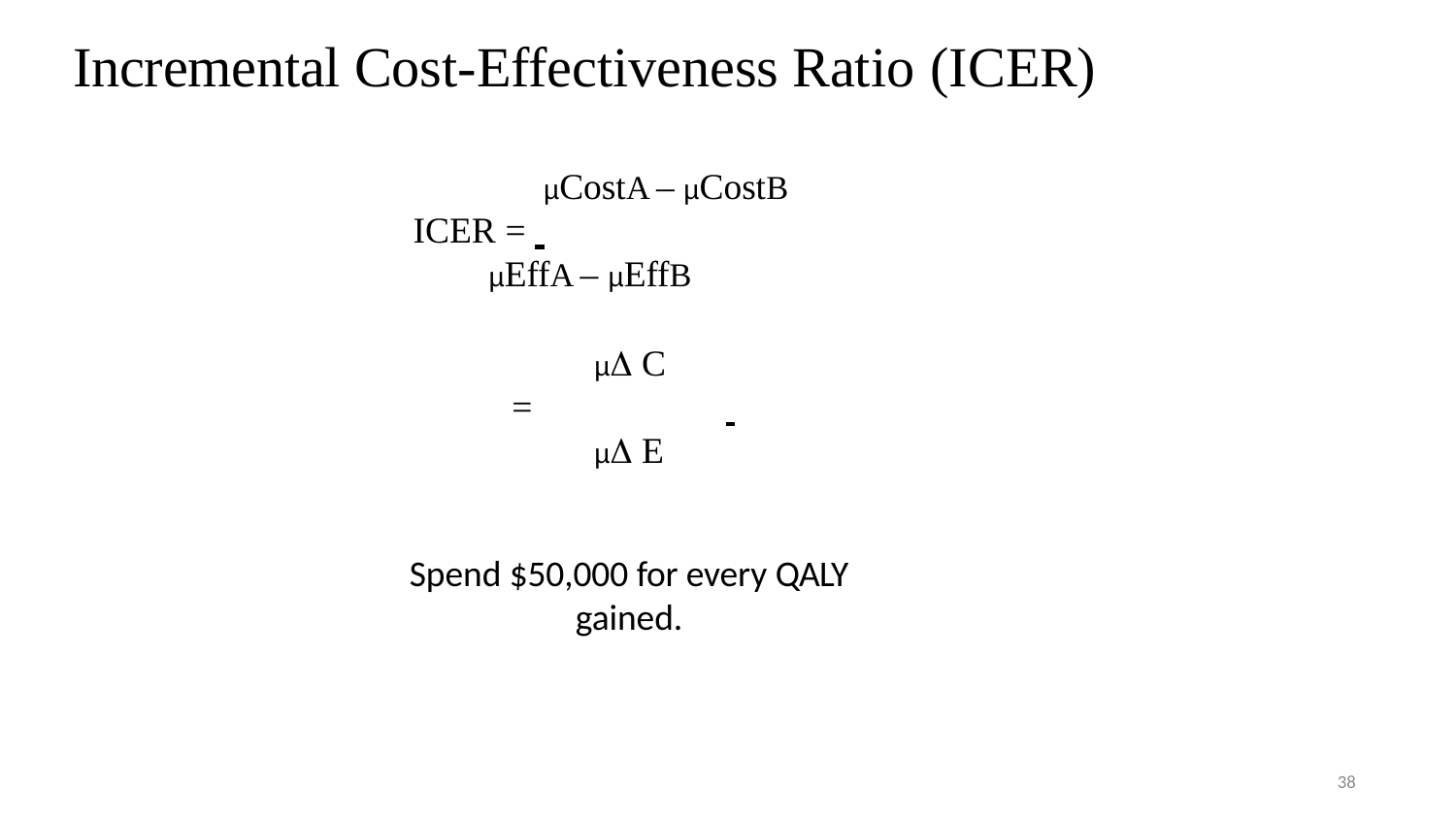

# Incremental Cost-Effectiveness Ratio (ICER)
µCostA – µCostB
ICER =
µEffA – µEffB

µΔ C
=
µΔ E

Spend $50,000 for every QALY gained.
38